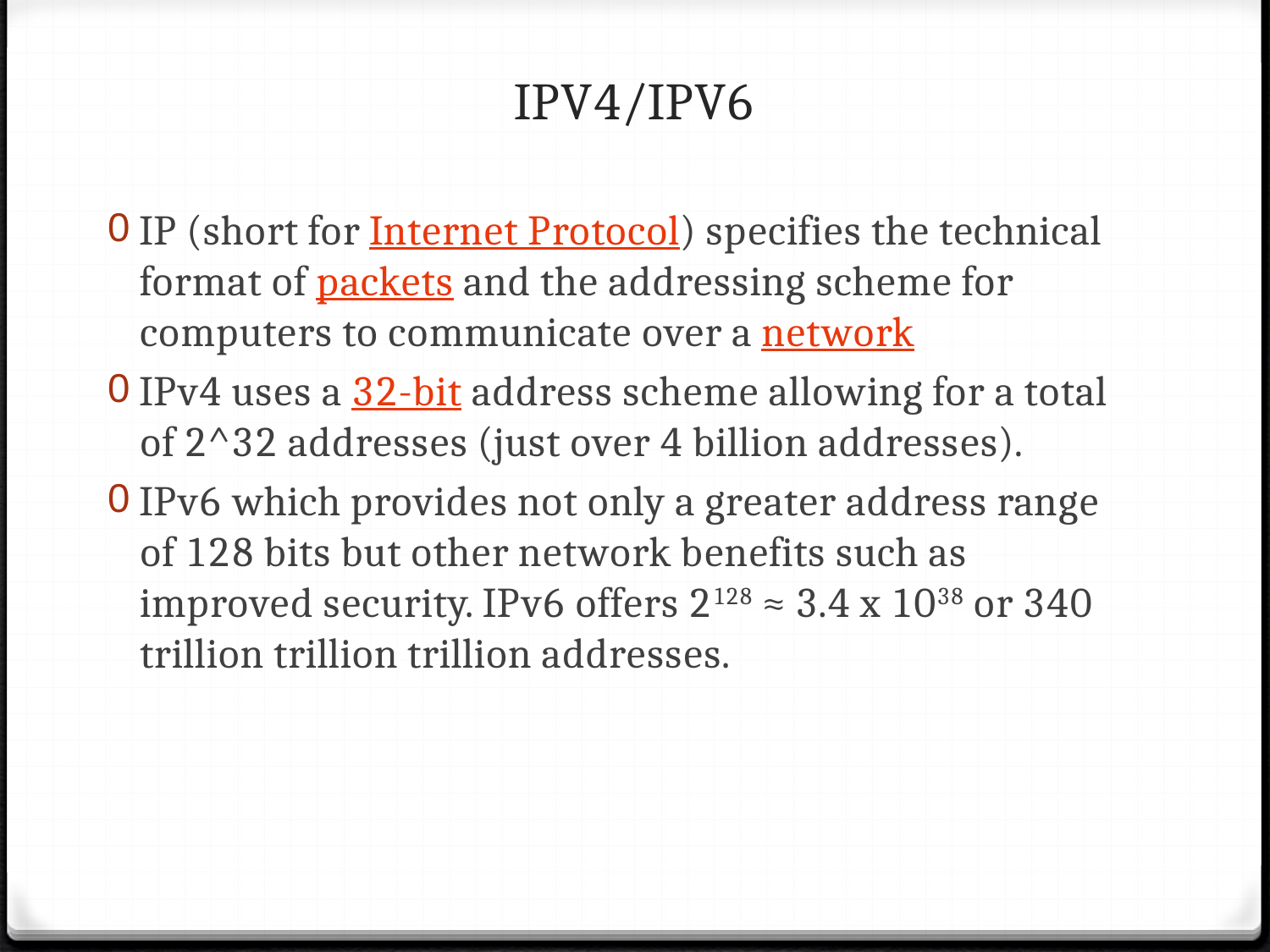

# IPV4/IPV6
IP (short for Internet Protocol) specifies the technical format of packets and the addressing scheme for computers to communicate over a network
IPv4 uses a 32-bit address scheme allowing for a total of 2^32 addresses (just over 4 billion addresses).
IPv6 which provides not only a greater address range of 128 bits but other network benefits such as improved security. IPv6 offers 2128 ≈ 3.4 x 1038 or 340 trillion trillion trillion addresses.